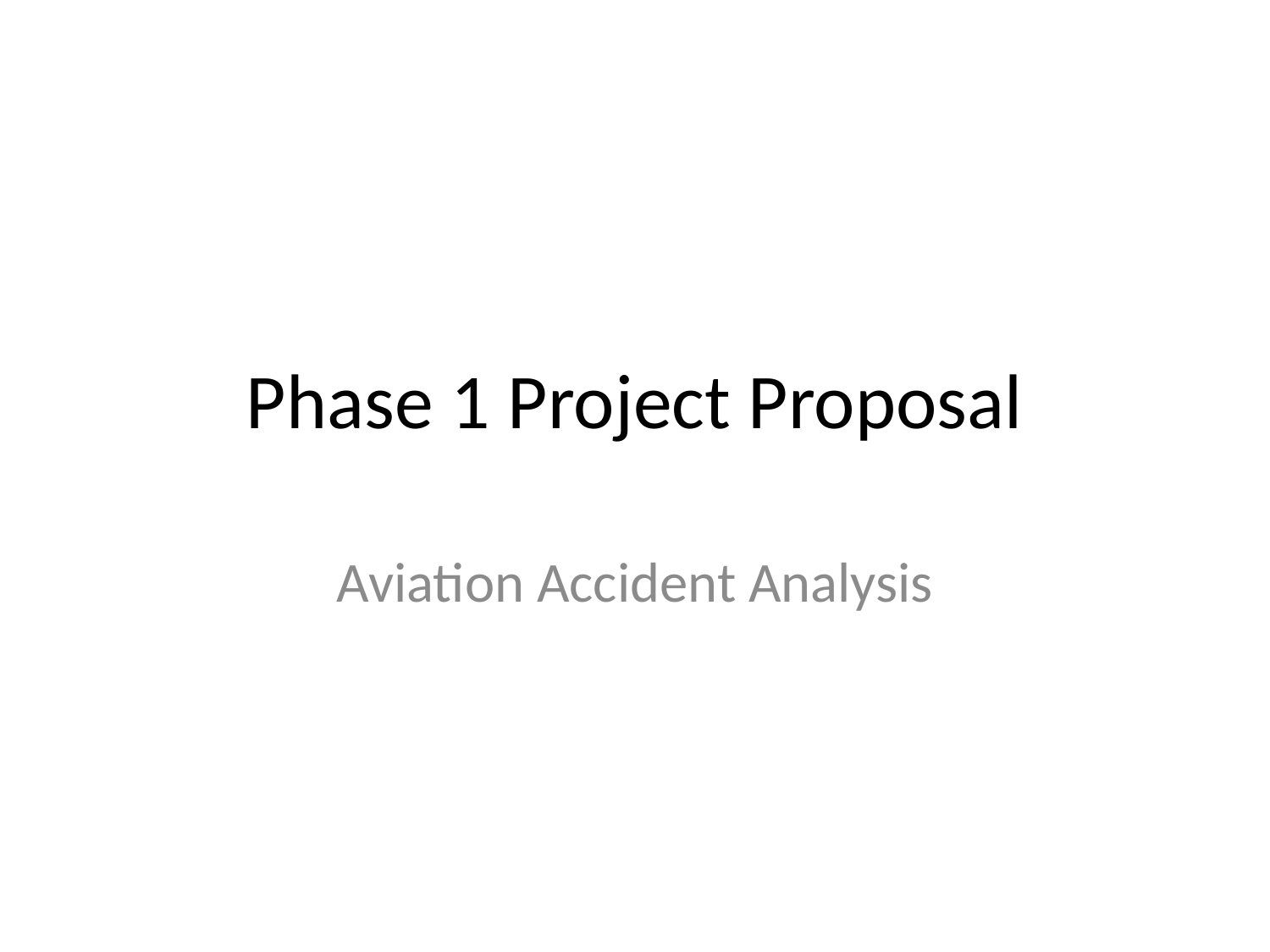

# Phase 1 Project Proposal
Aviation Accident Analysis